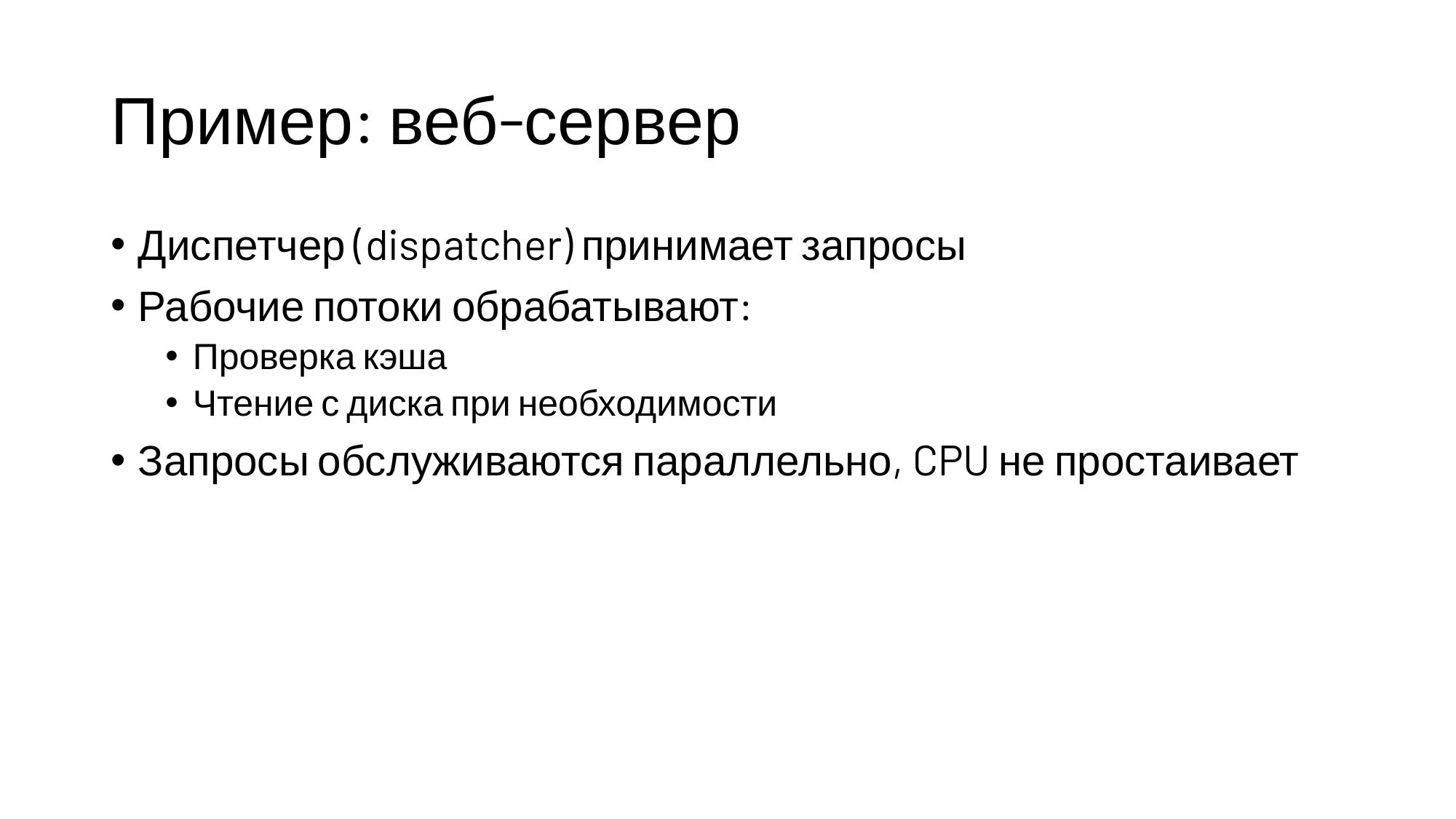

# Пример: веб-сервер
Диспетчер (dispatcher) принимает запросы
Рабочие потоки обрабатывают:
Проверка кэша
Чтение с диска при необходимости
Запросы обслуживаются параллельно, CPU не простаивает